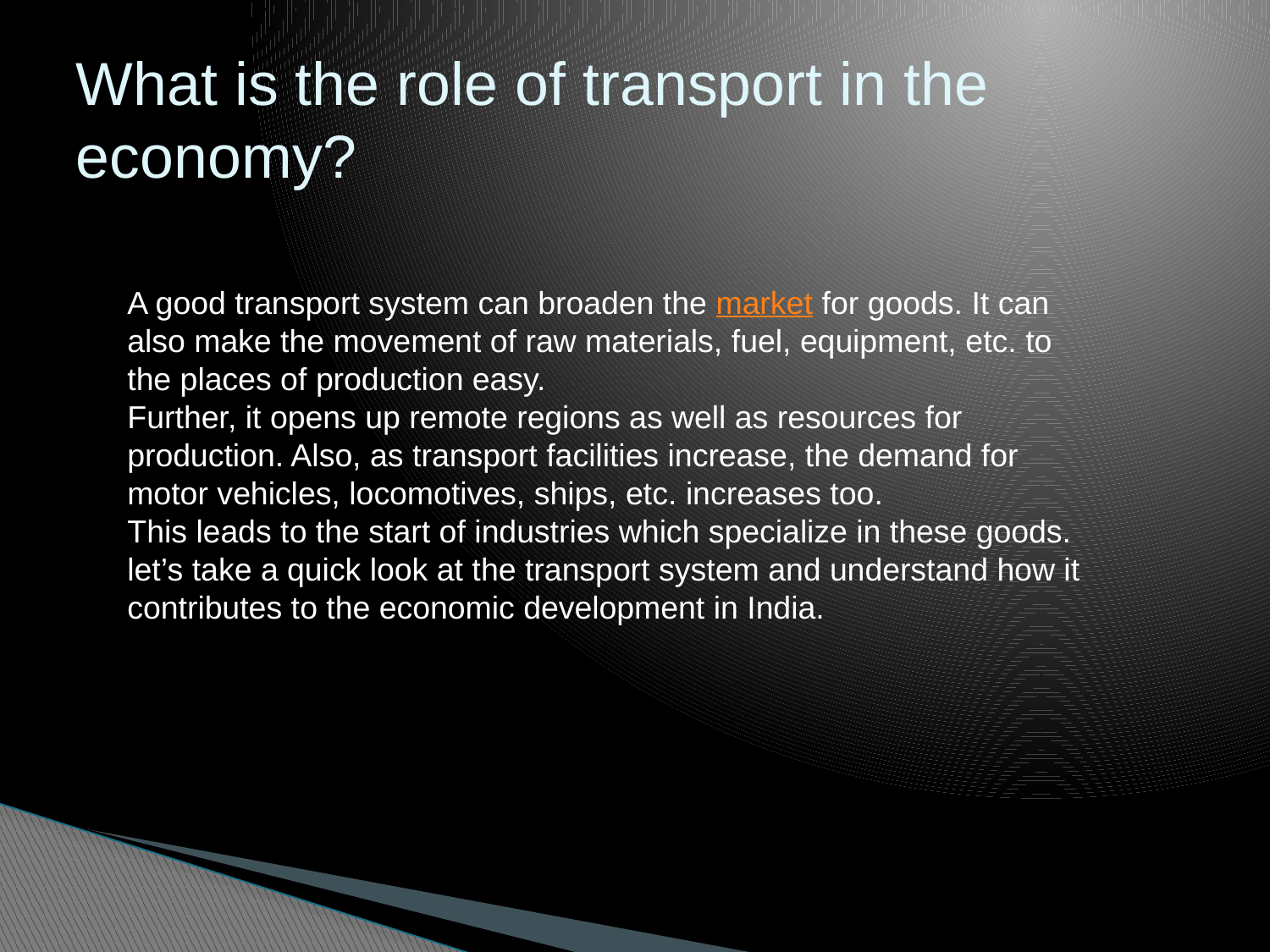

# What is the role of transport in the economy?
A good transport system can broaden the market for goods. It can also make the movement of raw materials, fuel, equipment, etc. to the places of production easy.
Further, it opens up remote regions as well as resources for production. Also, as transport facilities increase, the demand for motor vehicles, locomotives, ships, etc. increases too.
This leads to the start of industries which specialize in these goods. let’s take a quick look at the transport system and understand how it contributes to the economic development in India.